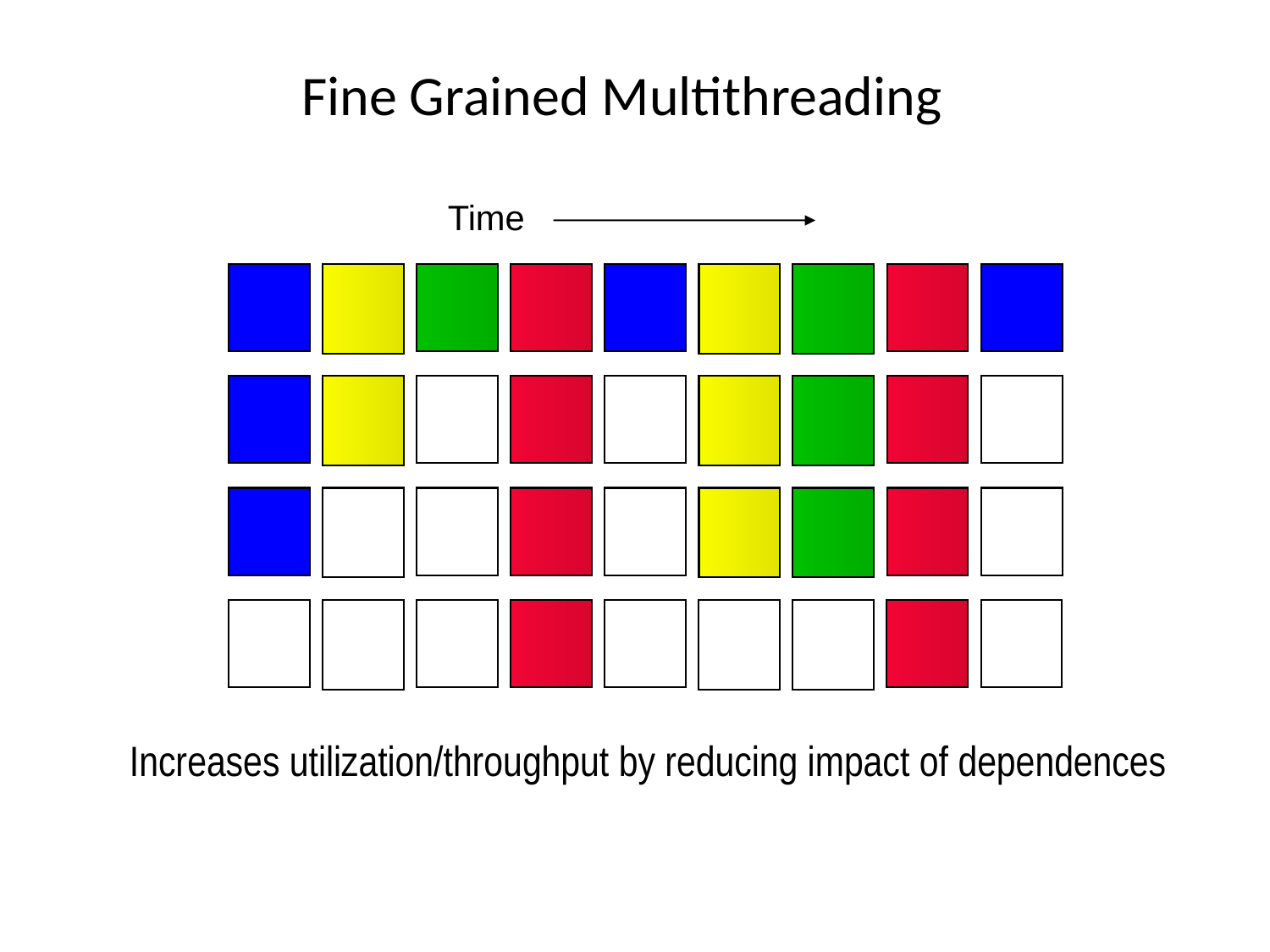

# Fine Grained Multithreading
Time

Increases utilization/throughput by reducing impact of dependences